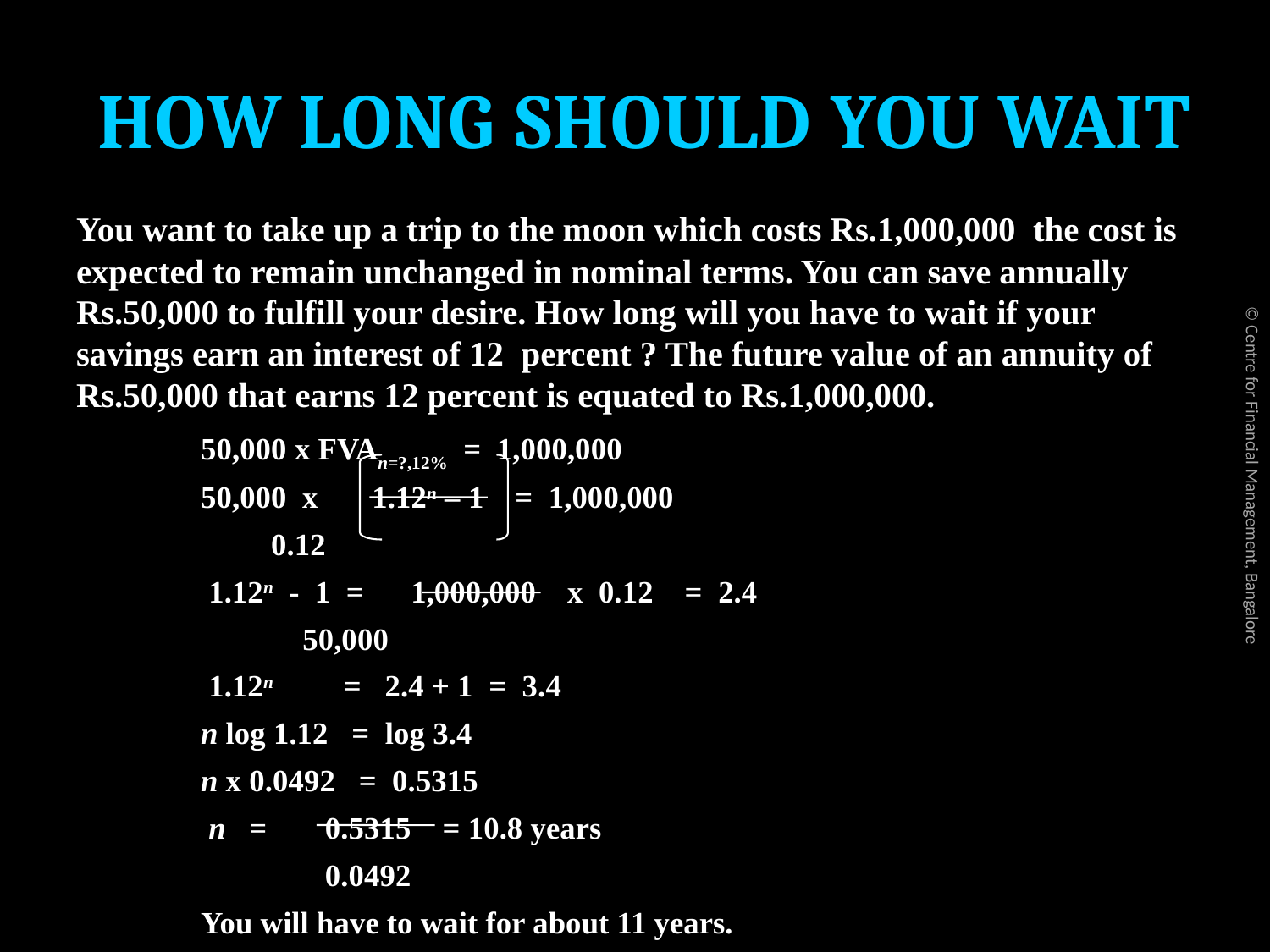

# HOW LONG SHOULD YOU WAIT
You want to take up a trip to the moon which costs Rs.1,000,000  the cost is expected to remain unchanged in nominal terms. You can save annually  Rs.50,000 to fulfill your desire. How long will you have to wait if your savings earn an interest of 12  percent ? The future value of an annuity of Rs.50,000 that earns 12 percent is equated to Rs.1,000,000.
	50,000 x FVAn=?,12%  =  1,000,000
	50,000  x	      1.12n – 1    =  1,000,000
		         0.12
 	 1.12n  -  1  =      1,000,000    x  0.12    =  2.4
 		             50,000
 	 1.12n         =   2.4 + 1  =  3.4
	n log 1.12   =  log 3.4
 	n x 0.0492   =  0.5315
 	 n   = 	0.5315    = 10.8 years
	  	0.0492
	You will have to wait for about 11 years.